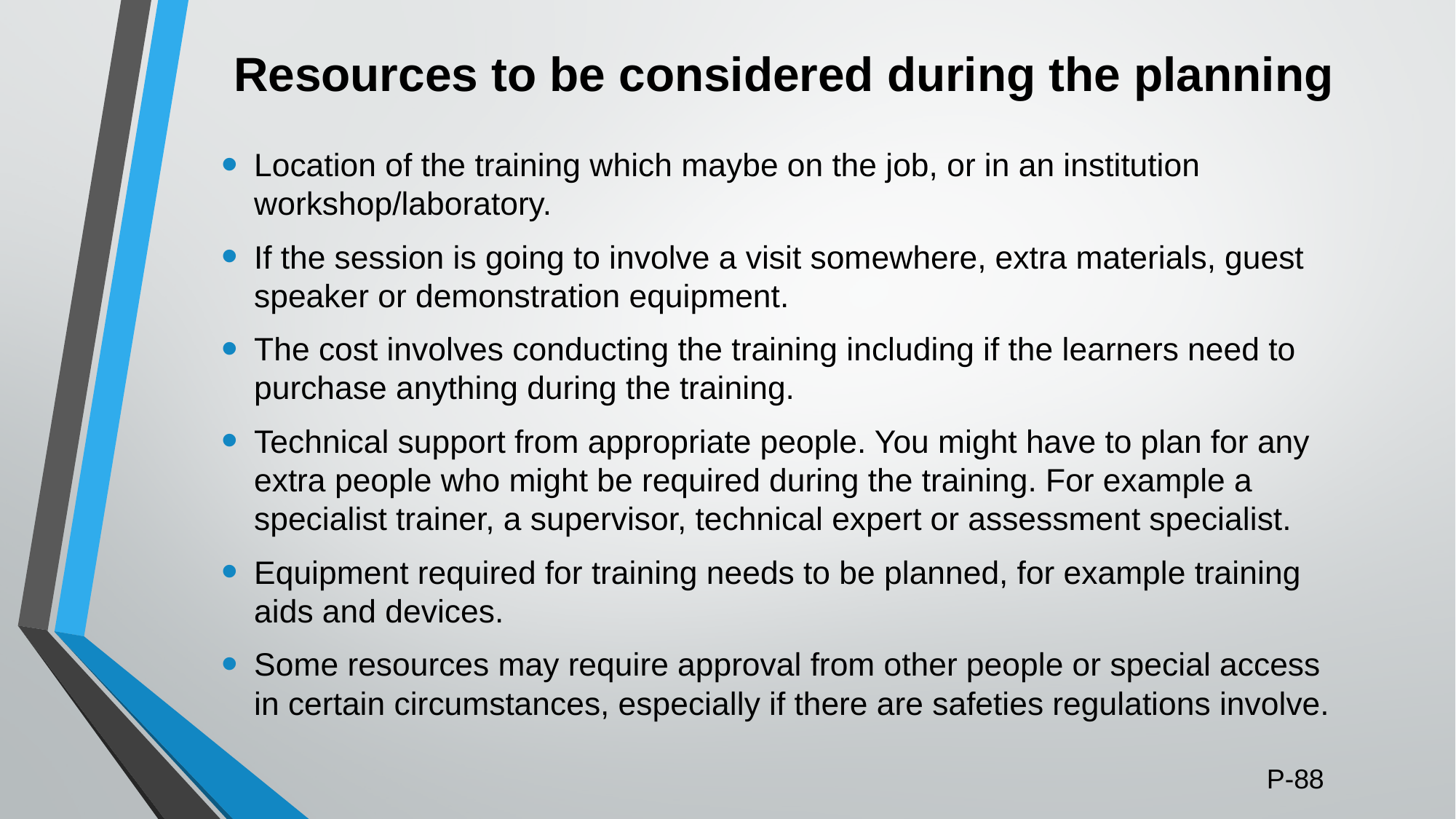

# Resources to be considered during the planning
Location of the training which maybe on the job, or in an institution workshop/laboratory.
If the session is going to involve a visit somewhere, extra materials, guest speaker or demonstration equipment.
The cost involves conducting the training including if the learners need to purchase anything during the training.
Technical support from appropriate people. You might have to plan for any extra people who might be required during the training. For example a specialist trainer, a supervisor, technical expert or assessment specialist.
Equipment required for training needs to be planned, for example training aids and devices.
Some resources may require approval from other people or special access in certain circumstances, especially if there are safeties regulations involve.
P-88